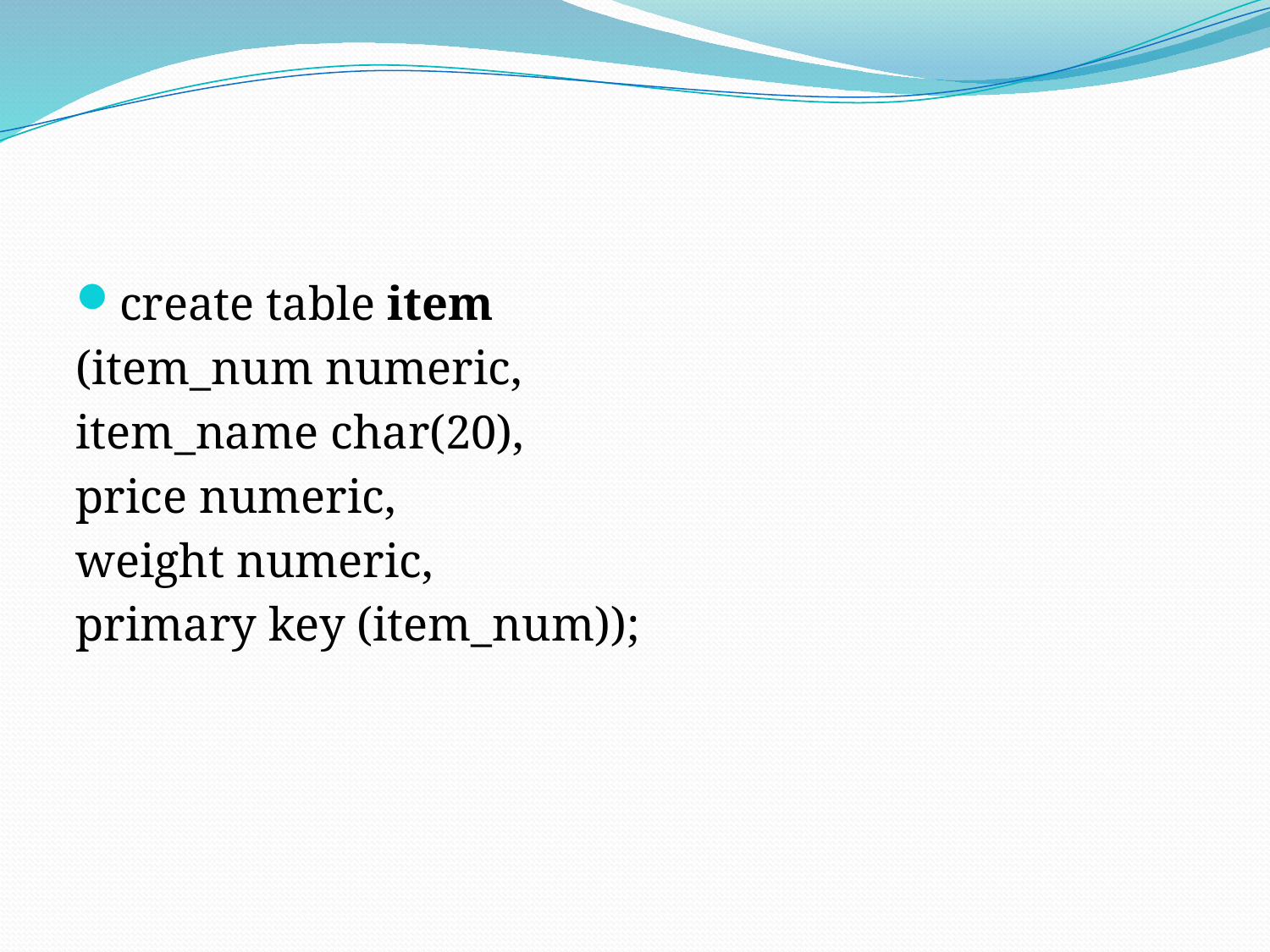

create table item
(item_num numeric,
item_name char(20),
price numeric,
weight numeric,
primary key (item_num));